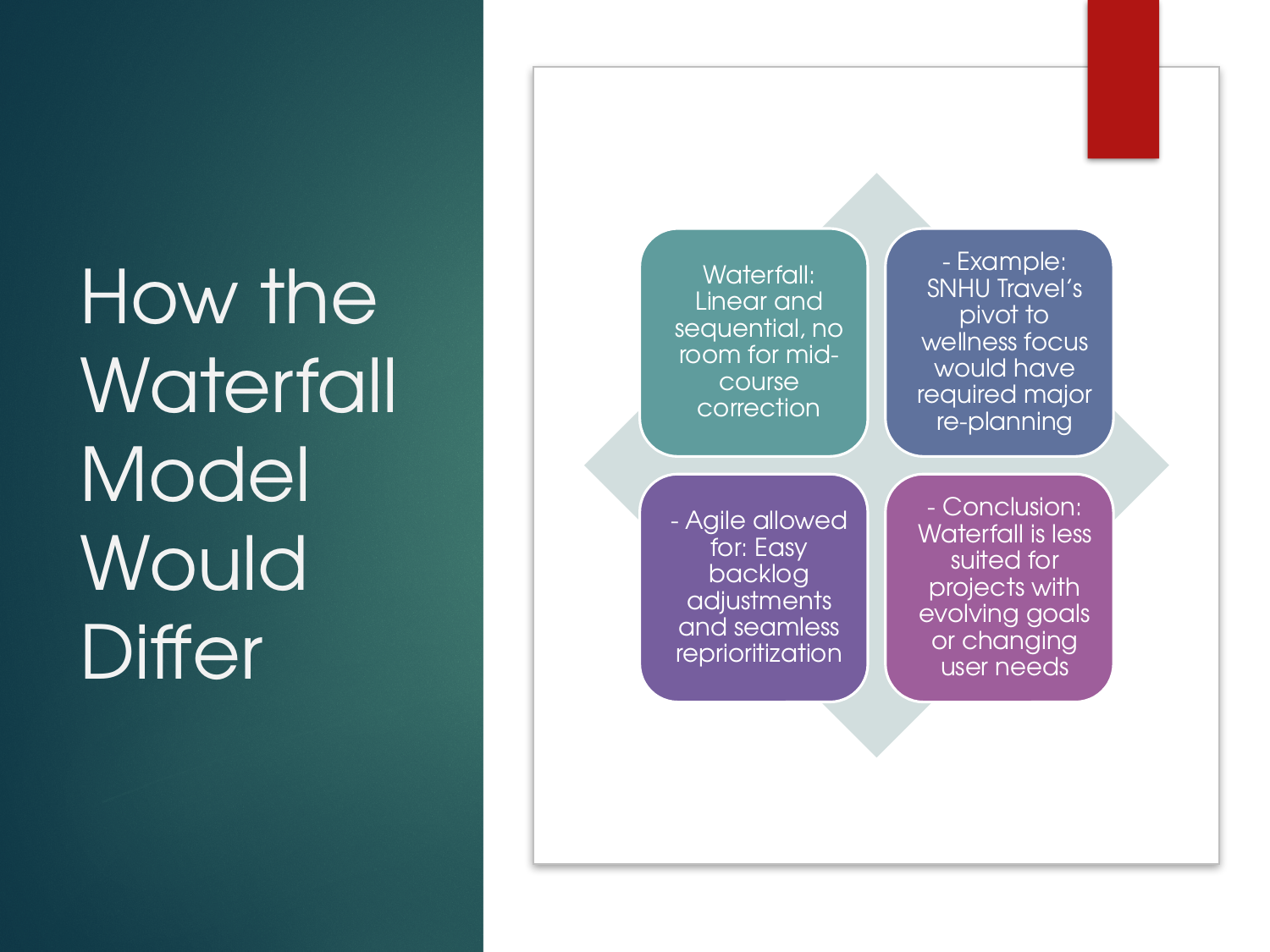

Waterfall: Linear and sequential, no room for mid-course correction
- Example: SNHU Travel’s pivot to wellness focus would have required major re-planning
- Agile allowed for: Easy backlog adjustments and seamless reprioritization
- Conclusion: Waterfall is less suited for projects with evolving goals or changing user needs
# How the Waterfall Model Would Differ